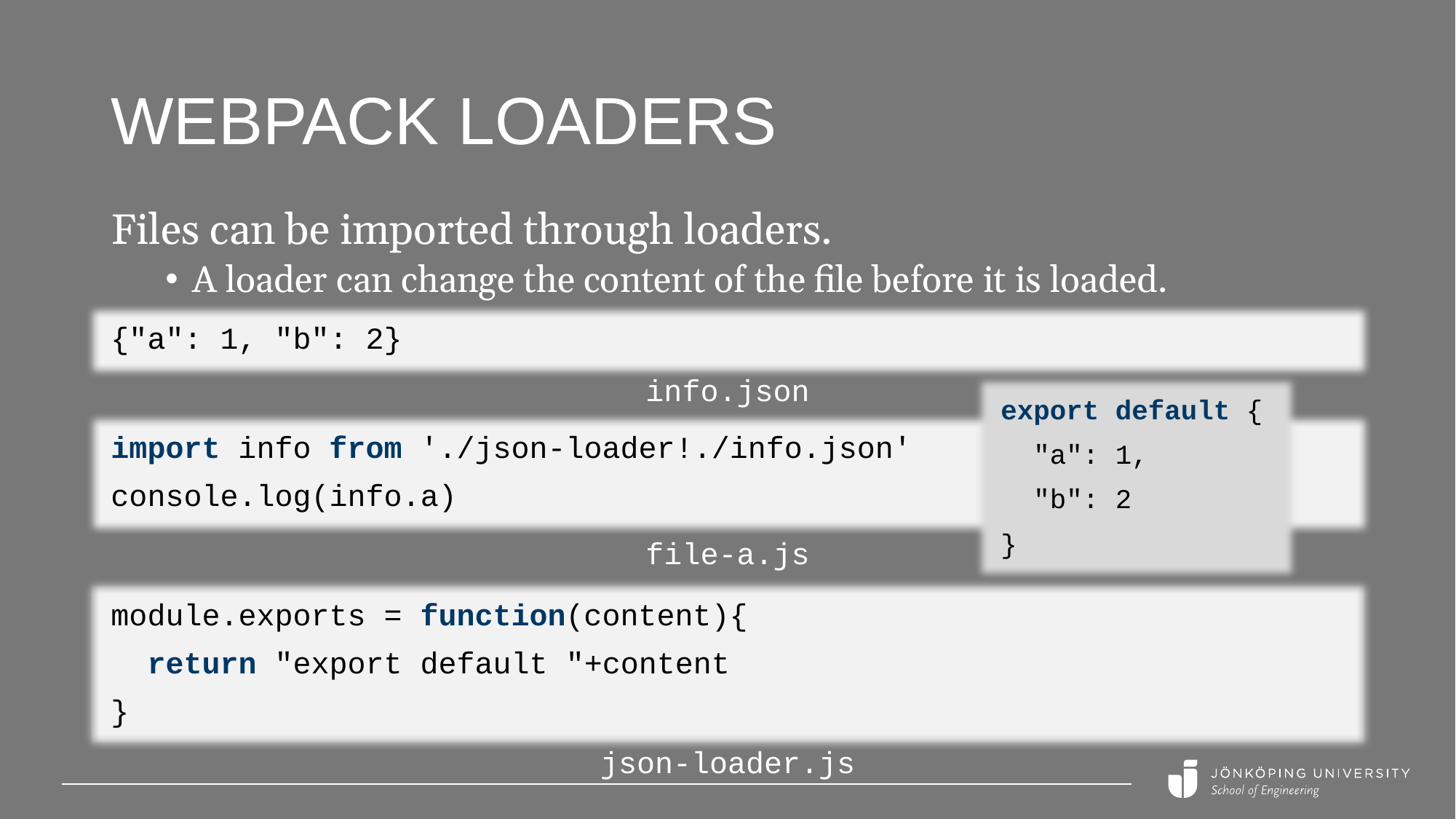

# Webpack Loaders
Files can be imported through loaders.
A loader can change the content of the file before it is loaded.
{"a": 1, "b": 2}
info.json
export default {
  "a": 1,
  "b": 2
}
import info from './json-loader!./info.json'
console.log(info.a)
file-a.js
module.exports = function(content){
  return "export default "+content
}
json-loader.js